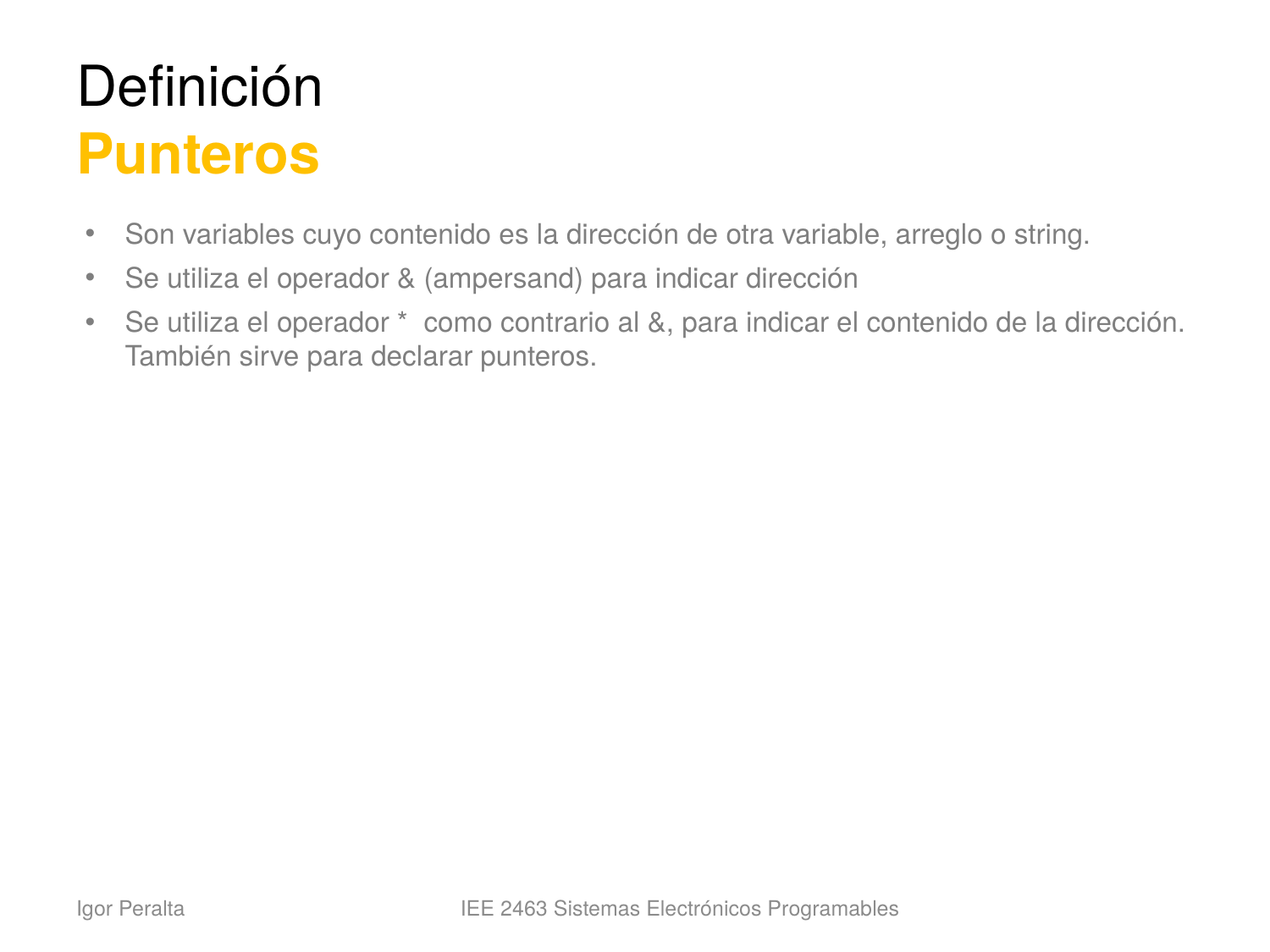

# Definición Punteros
Son variables cuyo contenido es la dirección de otra variable, arreglo o string.
Se utiliza el operador & (ampersand) para indicar dirección
Se utiliza el operador *  como contrario al &, para indicar el contenido de la dirección. También sirve para declarar punteros.
Igor Peralta
IEE 2463 Sistemas Electrónicos Programables